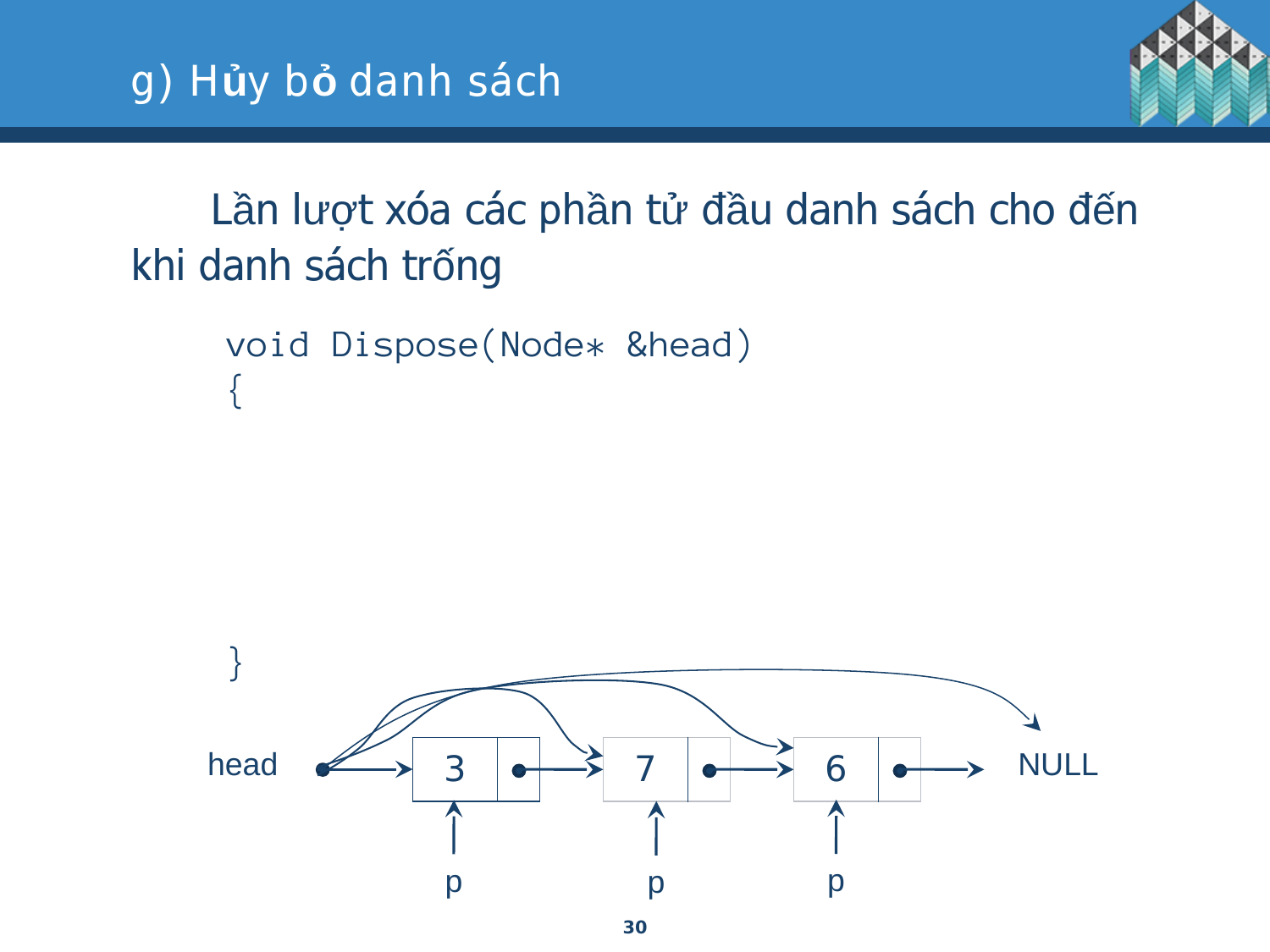

g) Hủy bỏ danh sách

Lần lượt xóa các phần tử đầu danh sách cho đến khi danh sách trống
void Dispose(Node* &head)
{

}

head
| 3 |  |
| --- | --- |
| 7 |  |
| --- | --- |
| 6 |  |
| --- | --- |
NULL

p
p
p
30